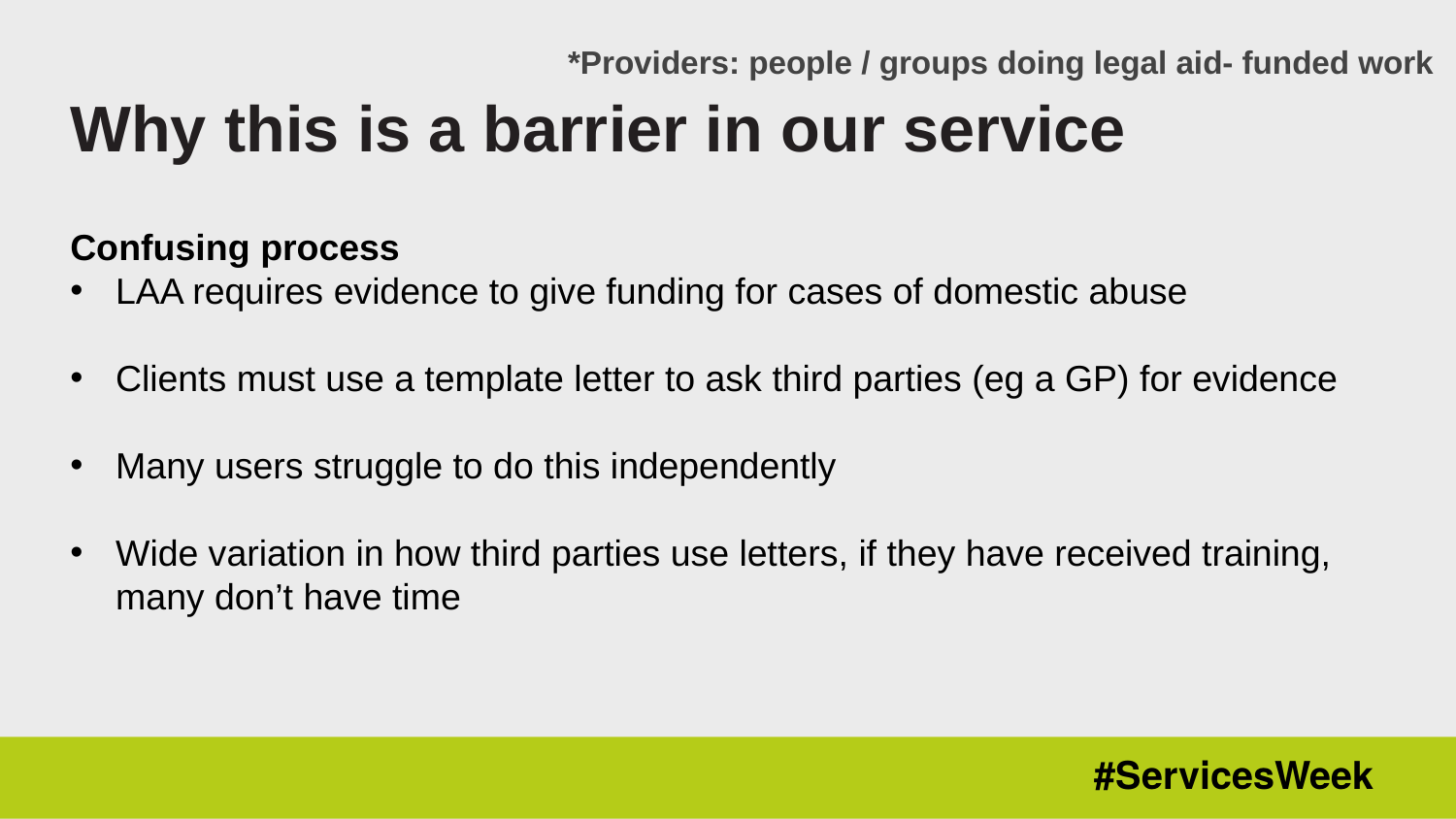

*Providers: people / groups doing legal aid- funded work

# Why this is a barrier in our service
Confusing process
LAA requires evidence to give funding for cases of domestic abuse

Clients must use a template letter to ask third parties (eg a GP) for evidence
Many users struggle to do this independently
Wide variation in how third parties use letters, if they have received training, many don’t have time